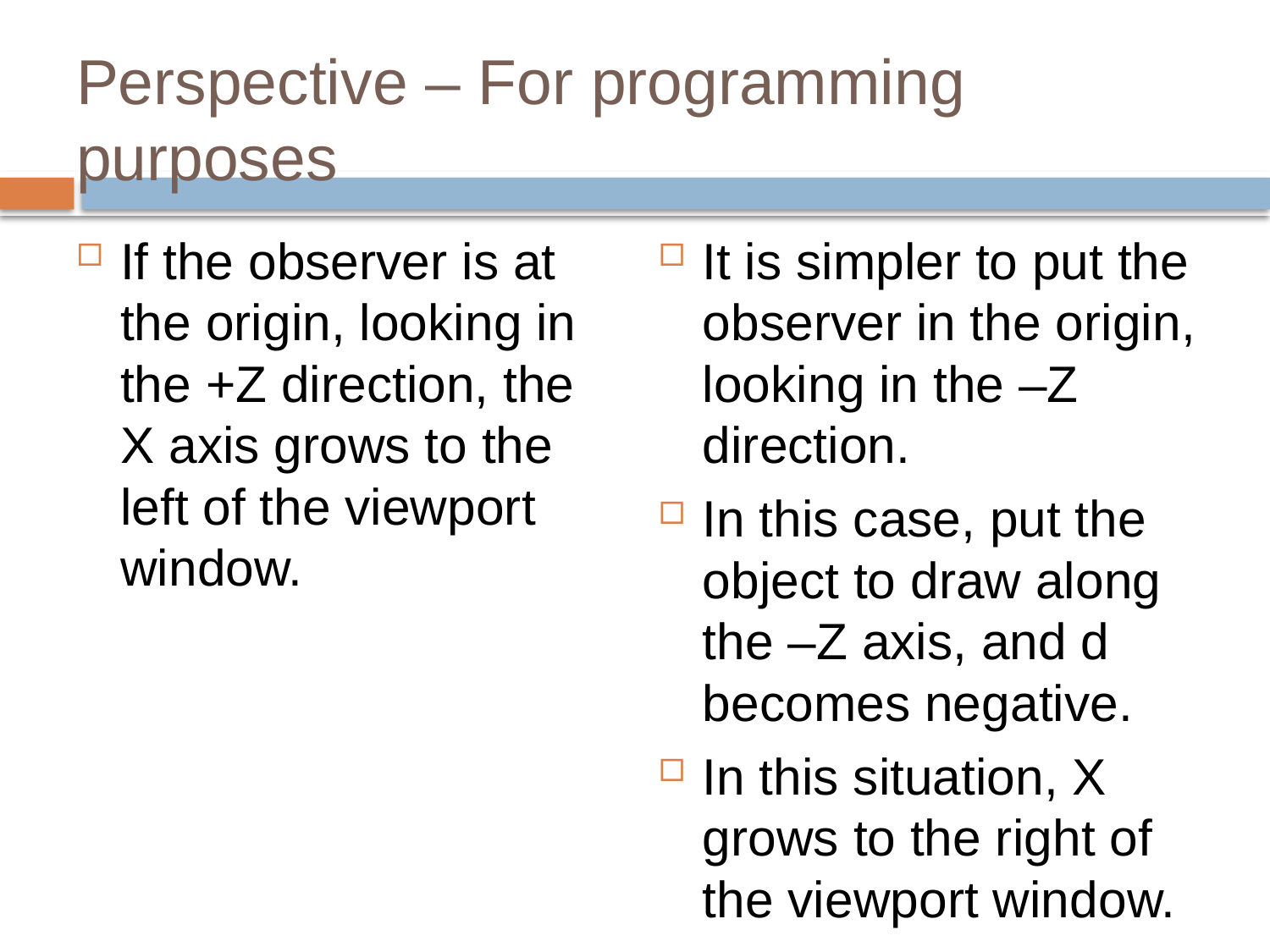

# Perspective – For programming purposes
If the observer is at the origin, looking in the +Z direction, the X axis grows to the left of the viewport window.
It is simpler to put the observer in the origin, looking in the –Z direction.
In this case, put the object to draw along the –Z axis, and d becomes negative.
In this situation, X grows to the right of the viewport window.